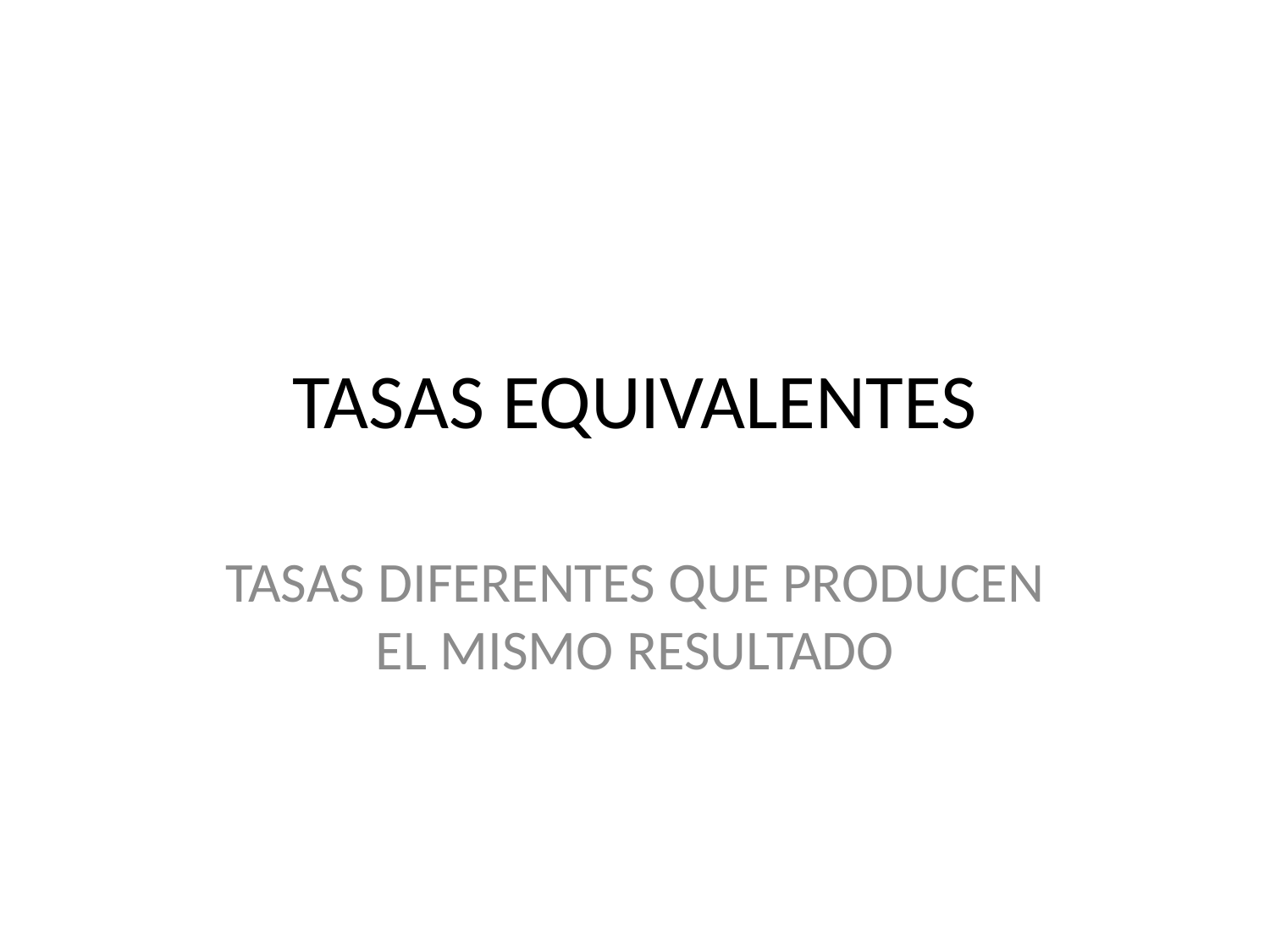

# TASAS EQUIVALENTES
TASAS DIFERENTES QUE PRODUCEN EL MISMO RESULTADO